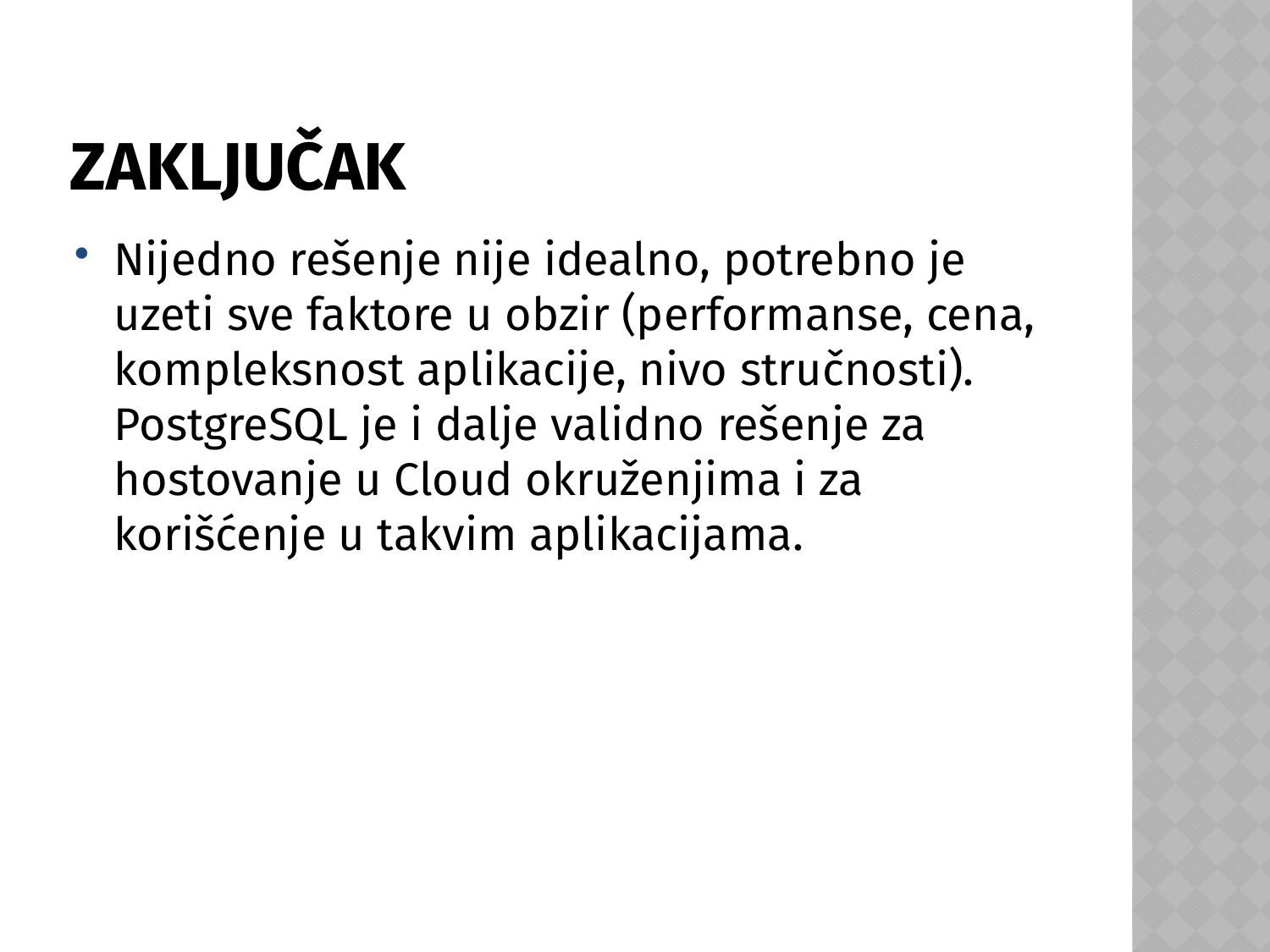

# Zaključak
Nijedno rešenje nije idealno, potrebno je uzeti sve faktore u obzir (performanse, cena, kompleksnost aplikacije, nivo stručnosti). PostgreSQL je i dalje validno rešenje za hostovanje u Cloud okruženjima i za korišćenje u takvim aplikacijama.